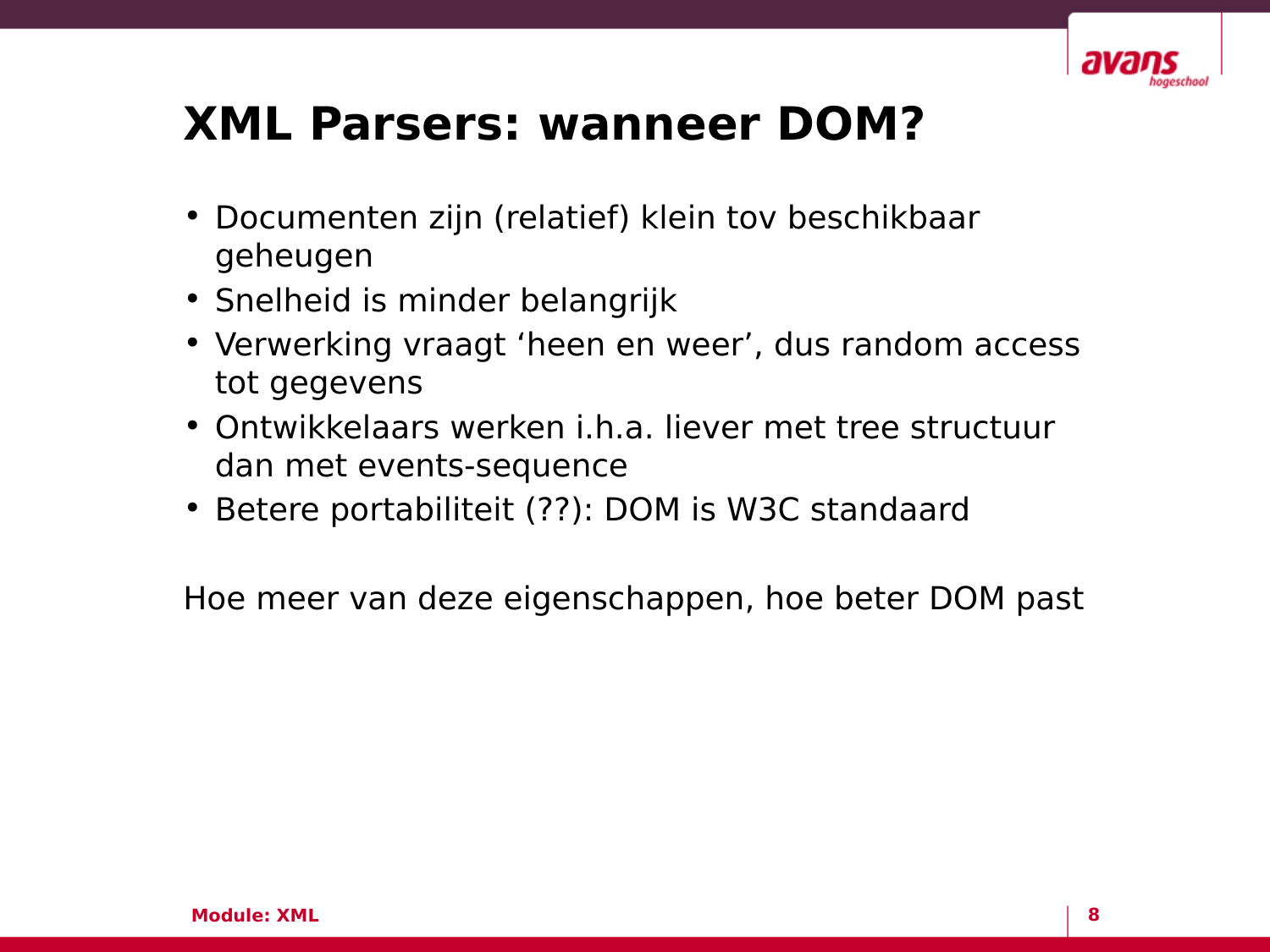

# XML Parsers: wanneer DOM?
Documenten zijn (relatief) klein tov beschikbaar geheugen
Snelheid is minder belangrijk
Verwerking vraagt ‘heen en weer’, dus random access tot gegevens
Ontwikkelaars werken i.h.a. liever met tree structuur dan met events-sequence
Betere portabiliteit (??): DOM is W3C standaard

Hoe meer van deze eigenschappen, hoe beter DOM past
8